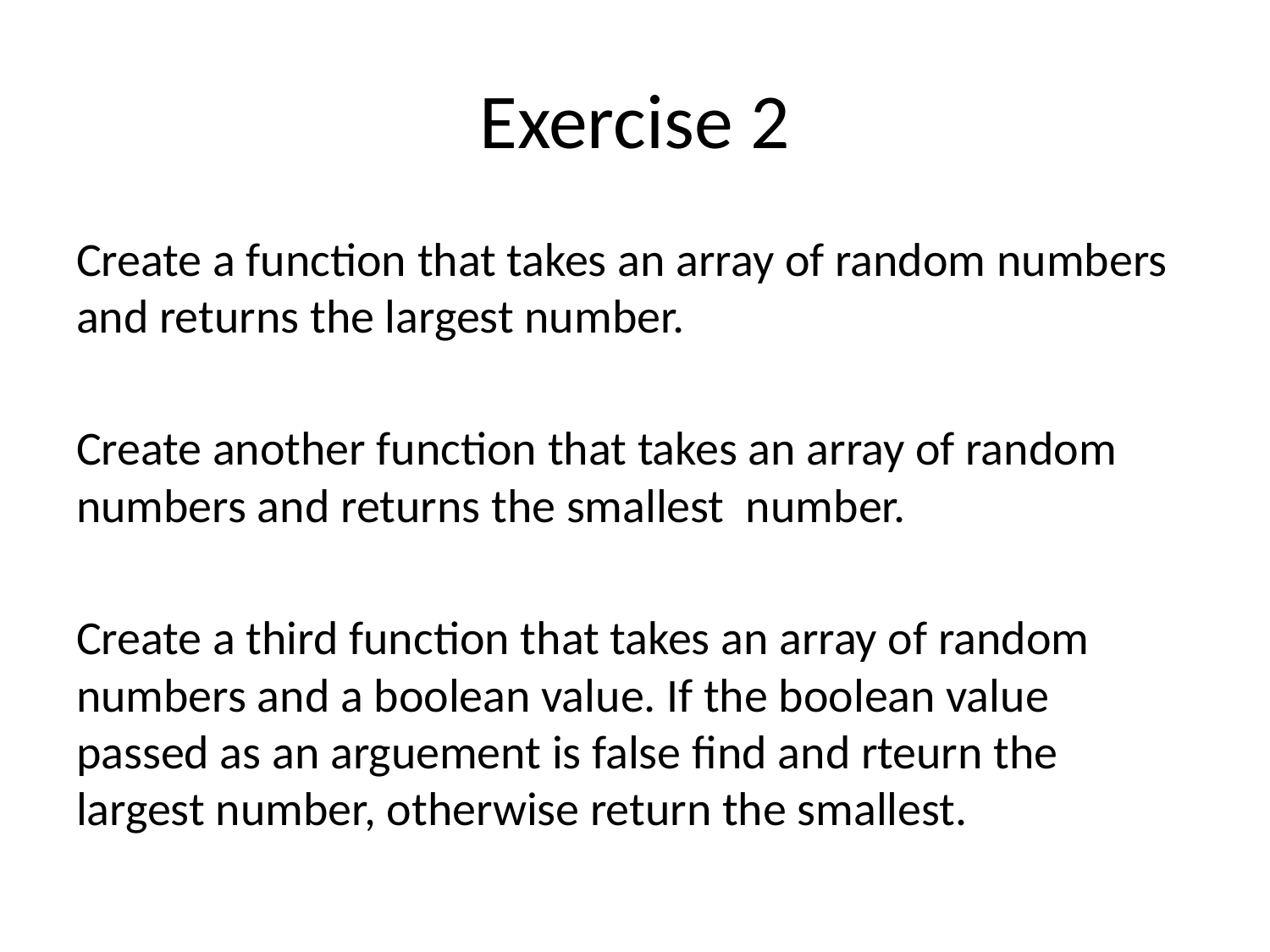

# Exercise 2
Create a function that takes an array of random numbers and returns the largest number.

Create another function that takes an array of random numbers and returns the smallest  number.

Create a third function that takes an array of random numbers and a boolean value. If the boolean value passed as an arguement is false find and rteurn the largest number, otherwise return the smallest.